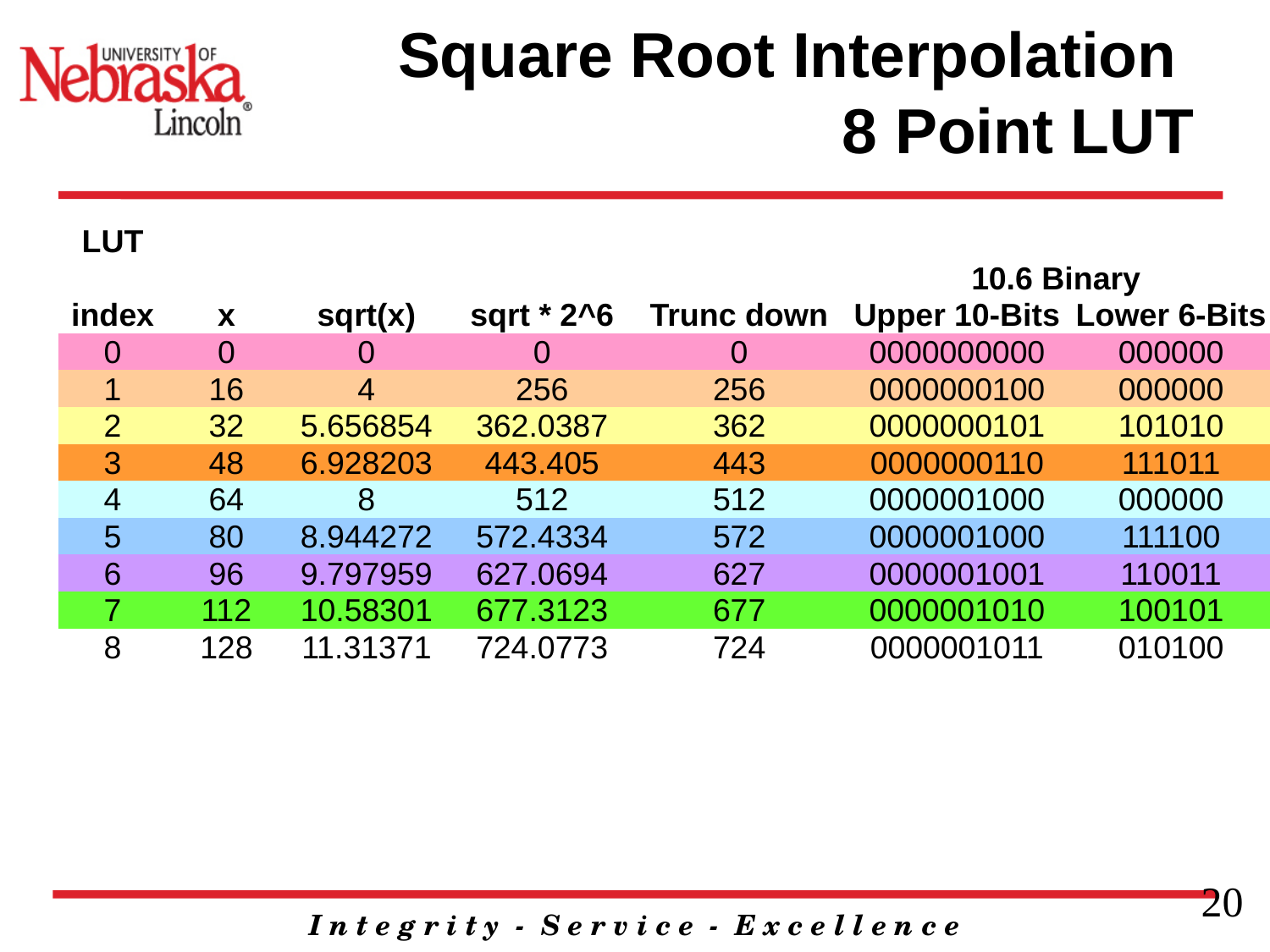

# Square Root Interpolation 8 Point LUT
| LUT |  |  |  |  |  |  |
| --- | --- | --- | --- | --- | --- | --- |
|  |  |  |  |  | 10.6 Binary |  |
| index | x | sqrt(x) | sqrt \* 2^6 | Trunc down | Upper 10-Bits | Lower 6-Bits |
| 0 | 0 | 0 | 0 | 0 | 0000000000 | 000000 |
| 1 | 16 | 4 | 256 | 256 | 0000000100 | 000000 |
| 2 | 32 | 5.656854 | 362.0387 | 362 | 0000000101 | 101010 |
| 3 | 48 | 6.928203 | 443.405 | 443 | 0000000110 | 111011 |
| 4 | 64 | 8 | 512 | 512 | 0000001000 | 000000 |
| 5 | 80 | 8.944272 | 572.4334 | 572 | 0000001000 | 111100 |
| 6 | 96 | 9.797959 | 627.0694 | 627 | 0000001001 | 110011 |
| 7 | 112 | 10.58301 | 677.3123 | 677 | 0000001010 | 100101 |
| 8 | 128 | 11.31371 | 724.0773 | 724 | 0000001011 | 010100 |
20